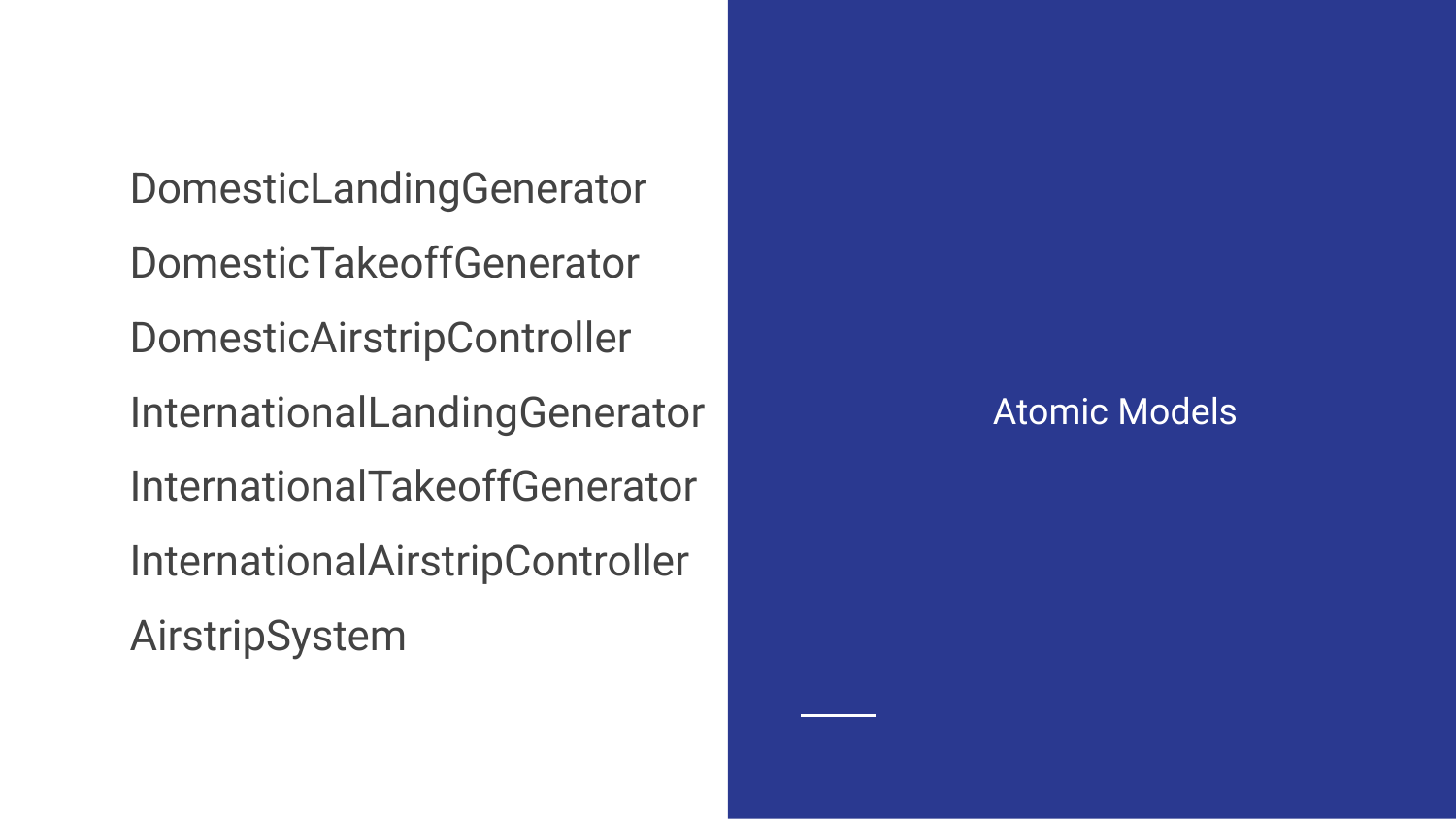

DomesticLandingGenerator
DomesticTakeoffGenerator
DomesticAirstripController
InternationalLandingGenerator
InternationalTakeoffGenerator
InternationalAirstripController
AirstripSystem

Atomic Models